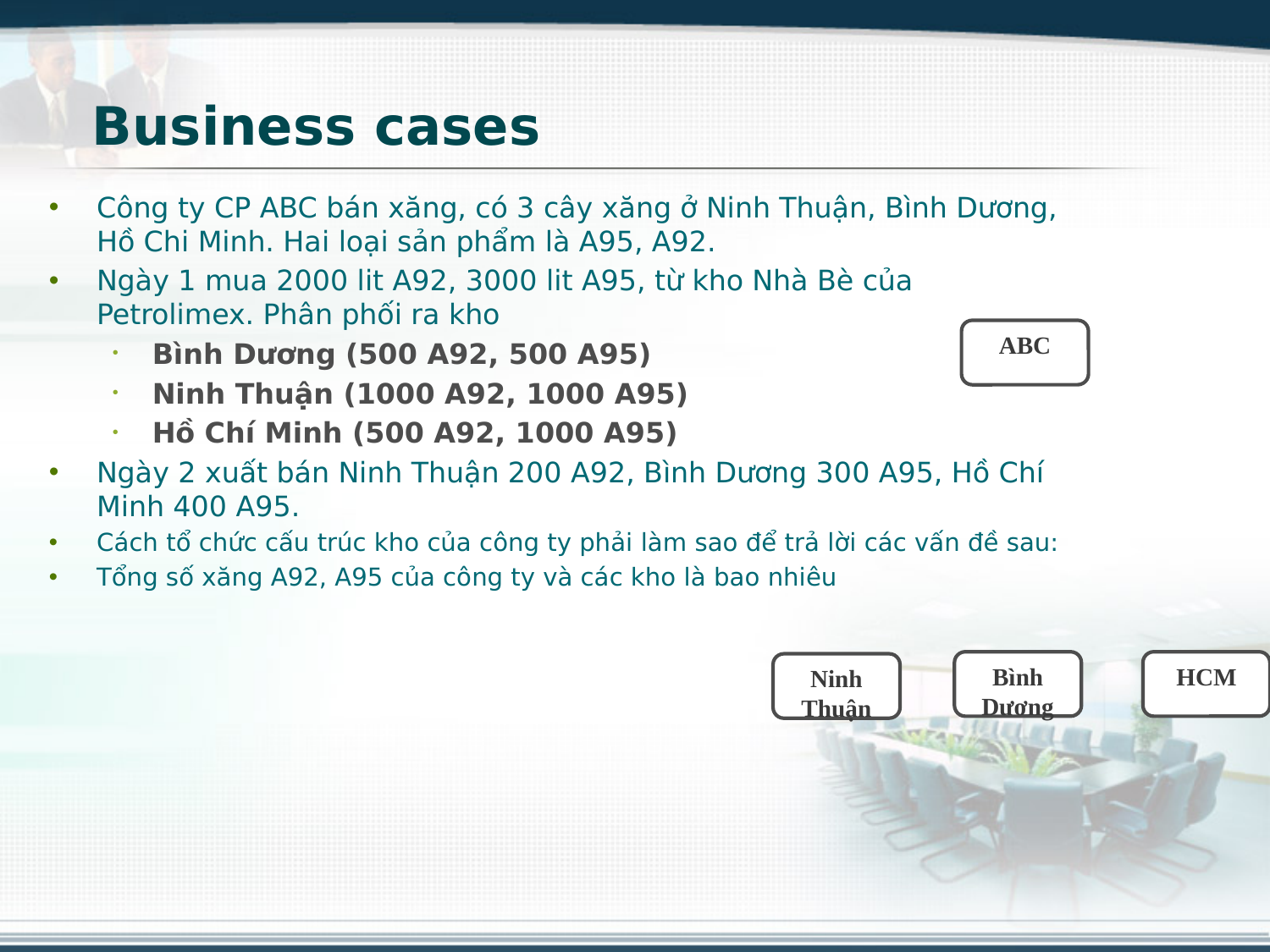

# Business cases
Công ty CP ABC bán xăng, có 3 cây xăng ở Ninh Thuận, Bình Dương, Hồ Chi Minh. Hai loại sản phẩm là A95, A92.
Ngày 1 mua 2000 lit A92, 3000 lit A95, từ kho Nhà Bè của Petrolimex. Phân phối ra kho
Bình Dương (500 A92, 500 A95)
Ninh Thuận (1000 A92, 1000 A95)
Hồ Chí Minh (500 A92, 1000 A95)
Ngày 2 xuất bán Ninh Thuận 200 A92, Bình Dương 300 A95, Hồ Chí Minh 400 A95.
Cách tổ chức cấu trúc kho của công ty phải làm sao để trả lời các vấn đề sau:
Tổng số xăng A92, A95 của công ty và các kho là bao nhiêu
ABC

Bình Dương

HCM

Ninh Thuận